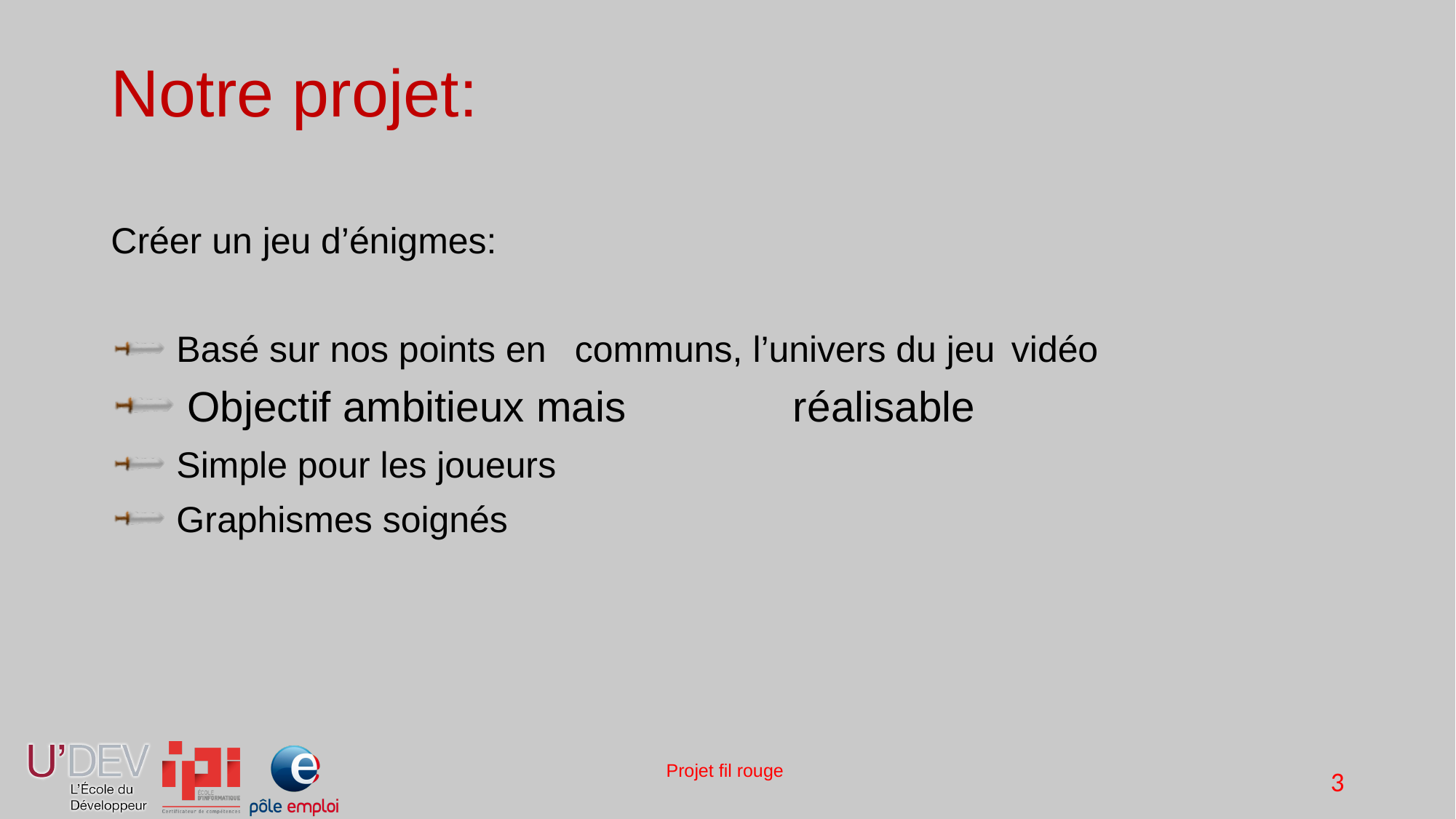

# Notre projet:

Créer un jeu d’énigmes:

 Basé sur nos points en 	communs, l’univers du jeu 	vidéo
 Objectif ambitieux mais     	réalisable
 Simple pour les joueurs
 Graphismes soignés

Projet fil rouge

3